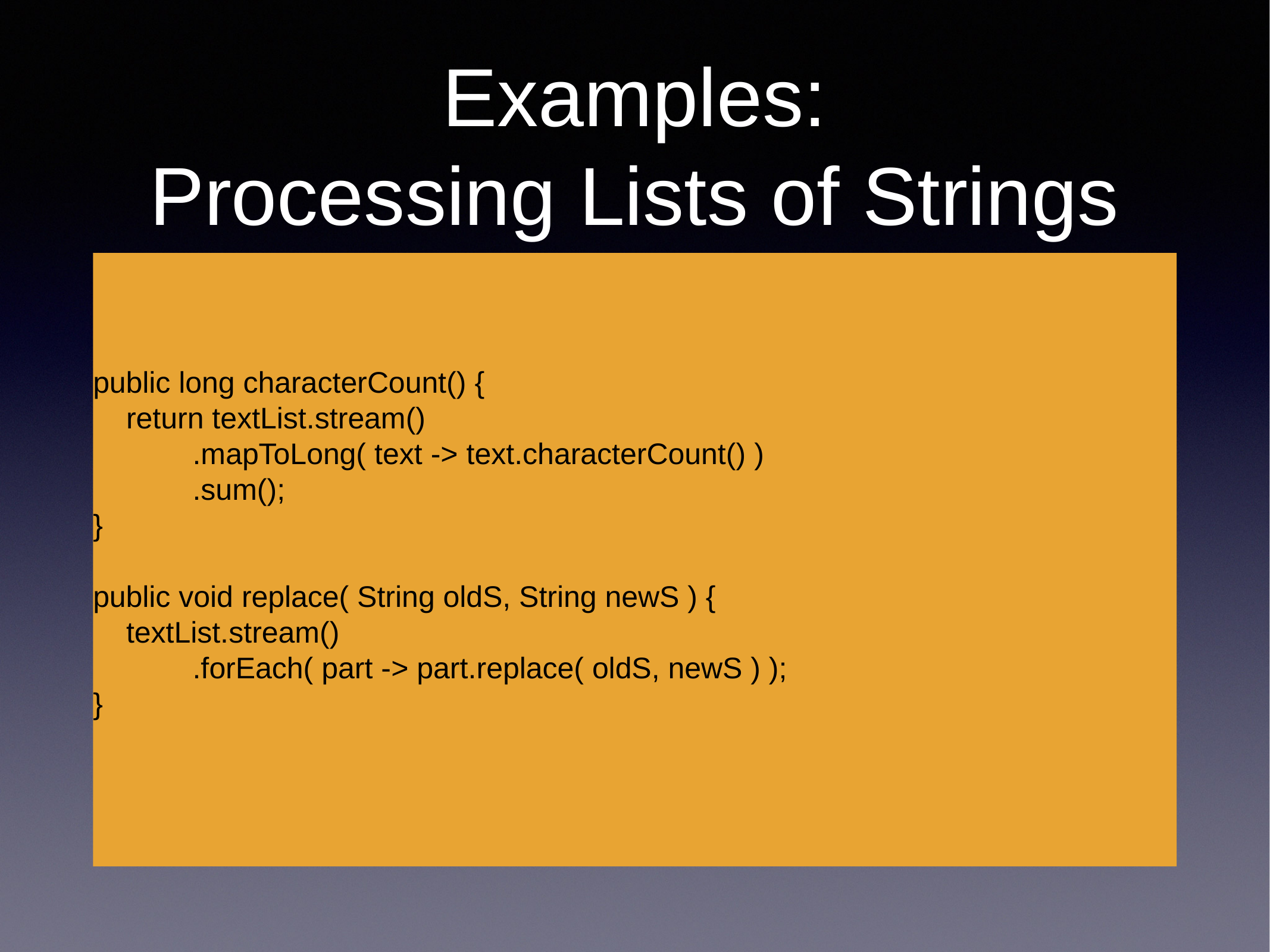

# Examples: Processing Lists of Strings
public long characterCount() {
    return textList.stream()
            .mapToLong( text -> text.characterCount() )
            .sum();
}
public void replace( String oldS, String newS ) {
    textList.stream()
            .forEach( part -> part.replace( oldS, newS ) );
}